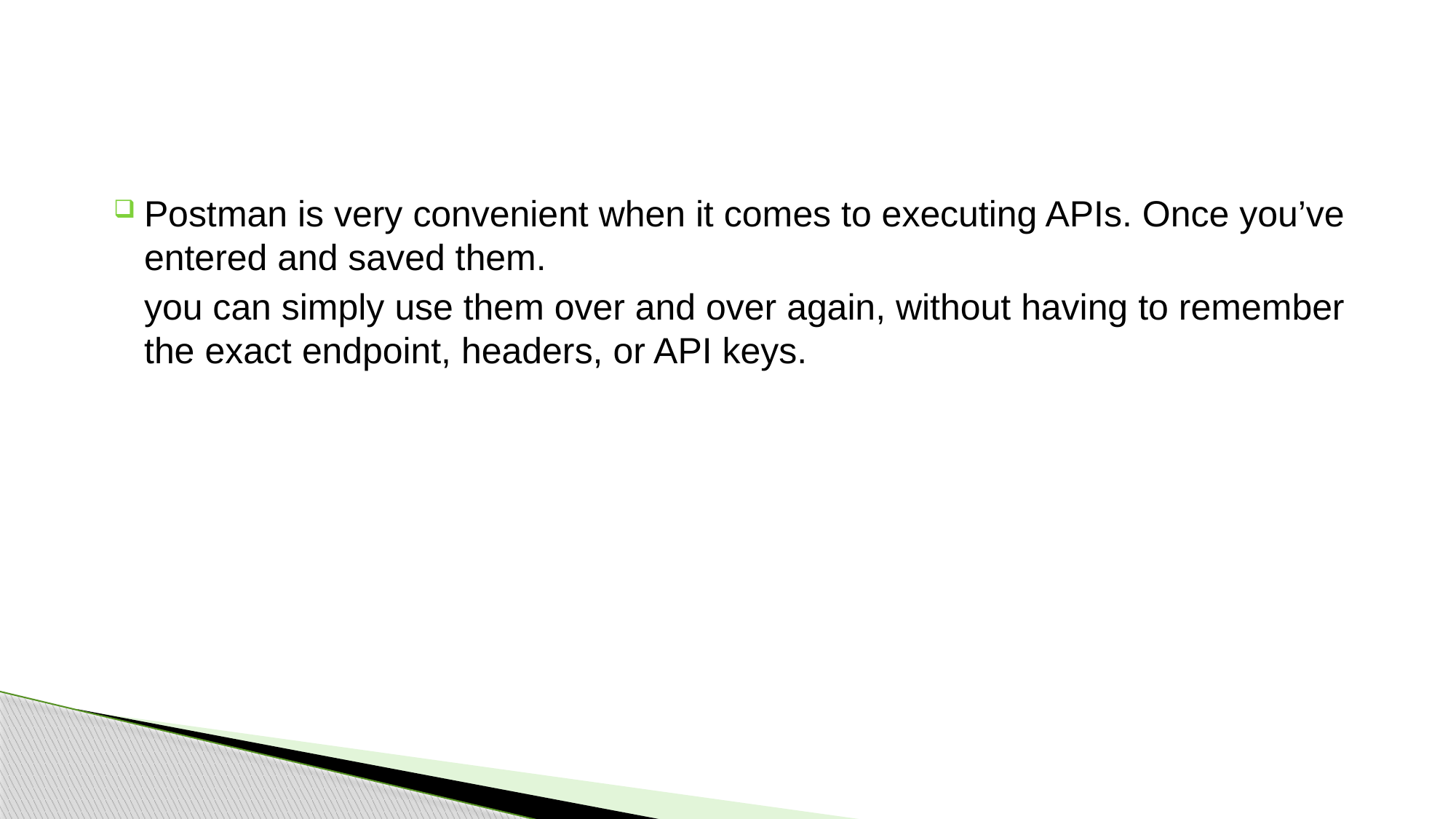

Postman is very convenient when it comes to executing APIs. Once you’ve entered and saved them.
   you can simply use them over and over again, without having to remember the exact endpoint, headers, or API keys.